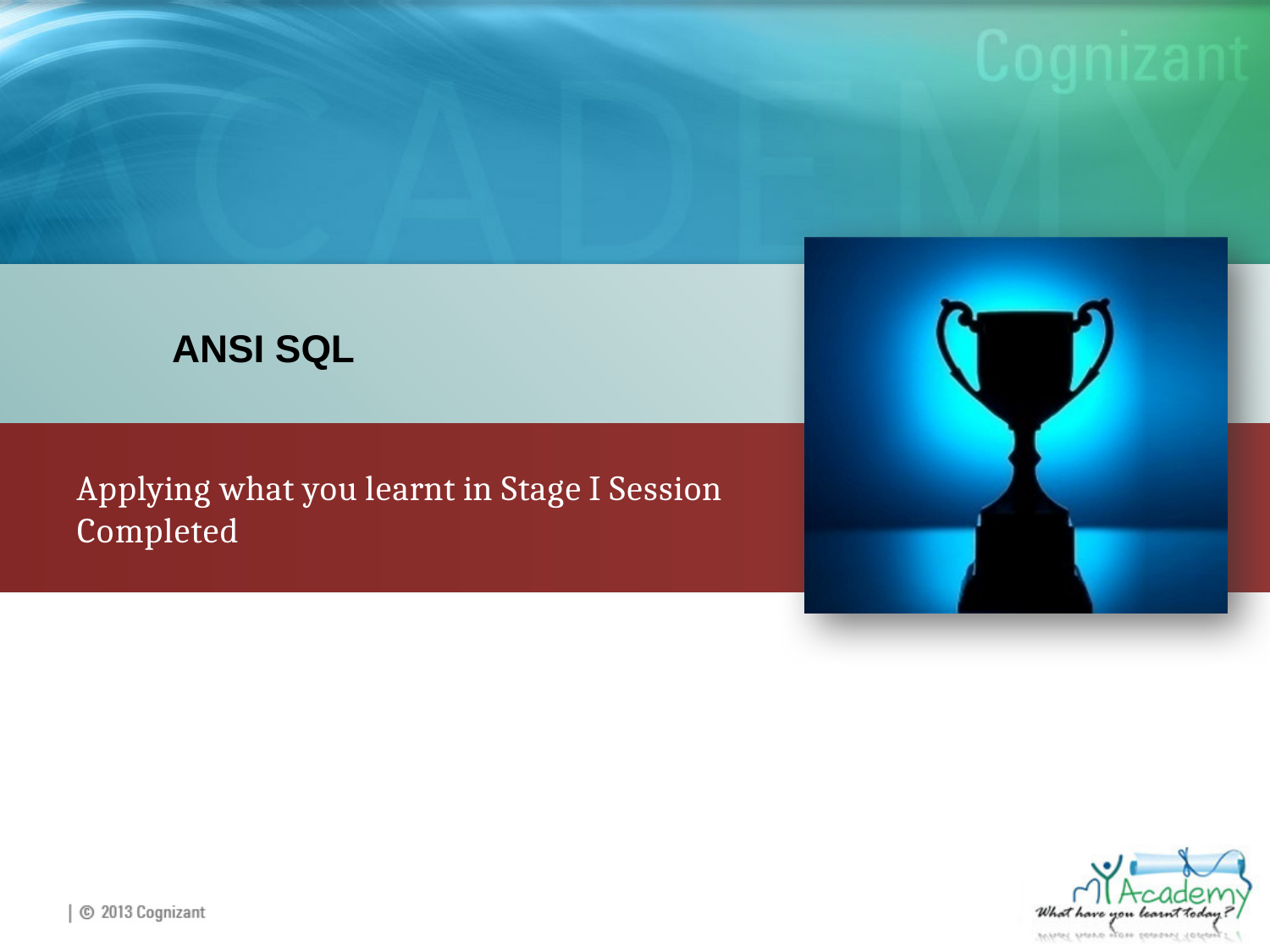

ANSI SQL
Applying what you learnt in Stage I Session Completed